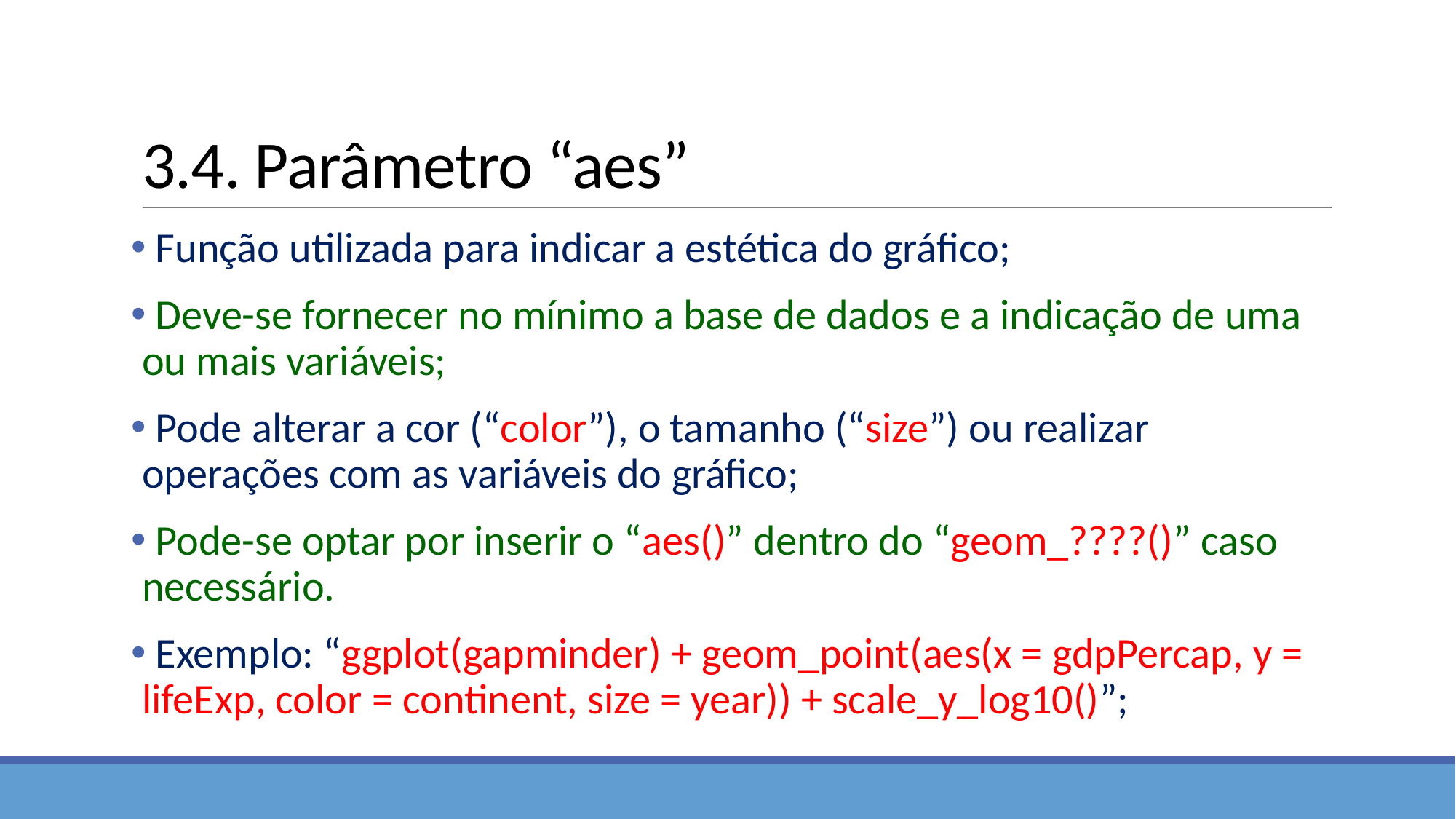

# 3.4. Parâmetro “aes”
 Função utilizada para indicar a estética do gráfico;
 Deve-se fornecer no mínimo a base de dados e a indicação de uma ou mais variáveis;
 Pode alterar a cor (“color”), o tamanho (“size”) ou realizar operações com as variáveis do gráfico;
 Pode-se optar por inserir o “aes()” dentro do “geom_????()” caso necessário.
 Exemplo: “ggplot(gapminder) + geom_point(aes(x = gdpPercap, y = lifeExp, color = continent, size = year)) + scale_y_log10()”;